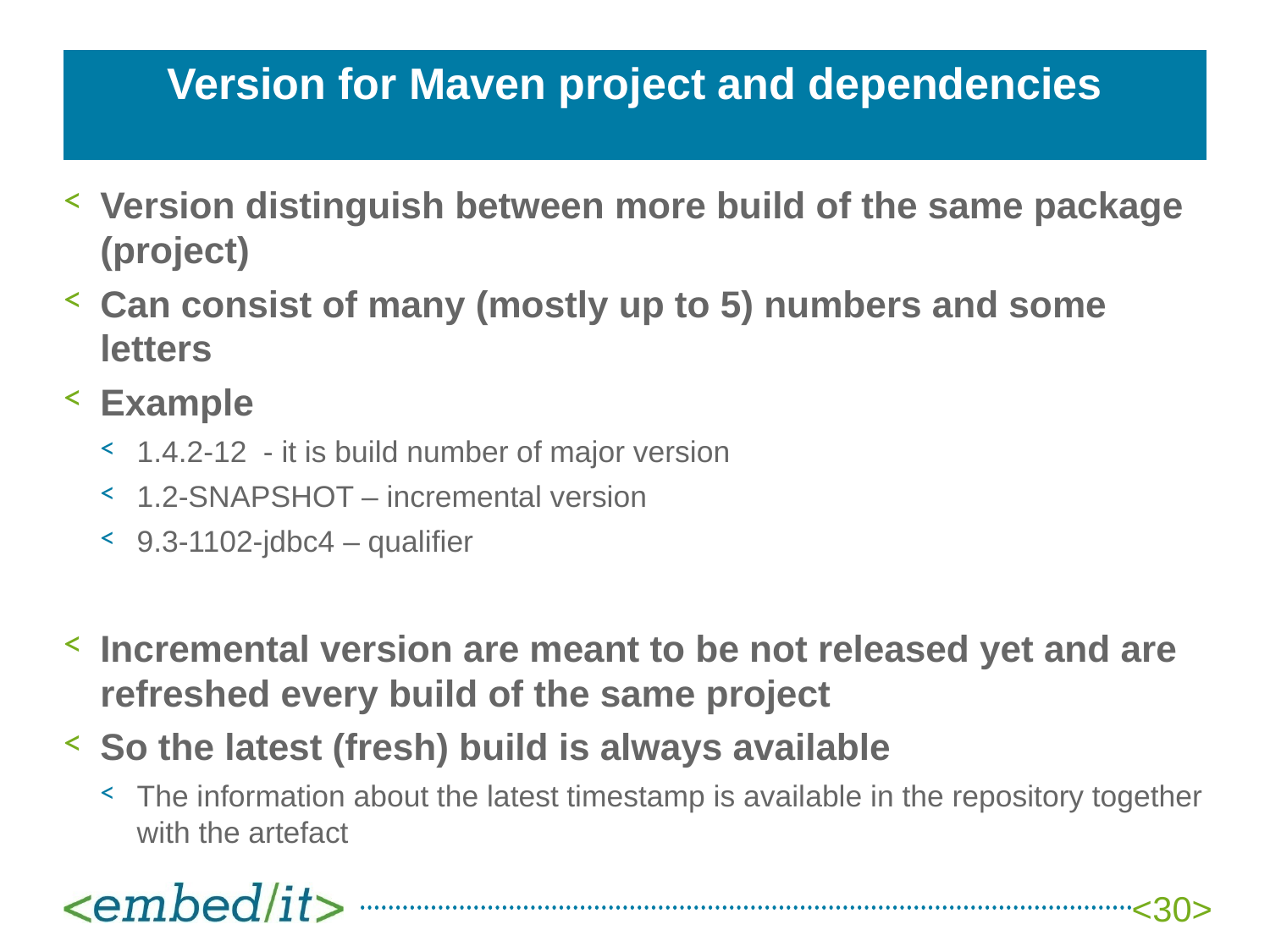

# Version for Maven project and dependencies
Version distinguish between more build of the same package (project)
Can consist of many (mostly up to 5) numbers and some letters
Example
1.4.2-12  - it is build number of major version
1.2-SNAPSHOT – incremental version
9.3-1102-jdbc4 – qualifier

Incremental version are meant to be not released yet and are refreshed every build of the same project
So the latest (fresh) build is always available
The information about the latest timestamp is available in the repository together with the artefact

<30>